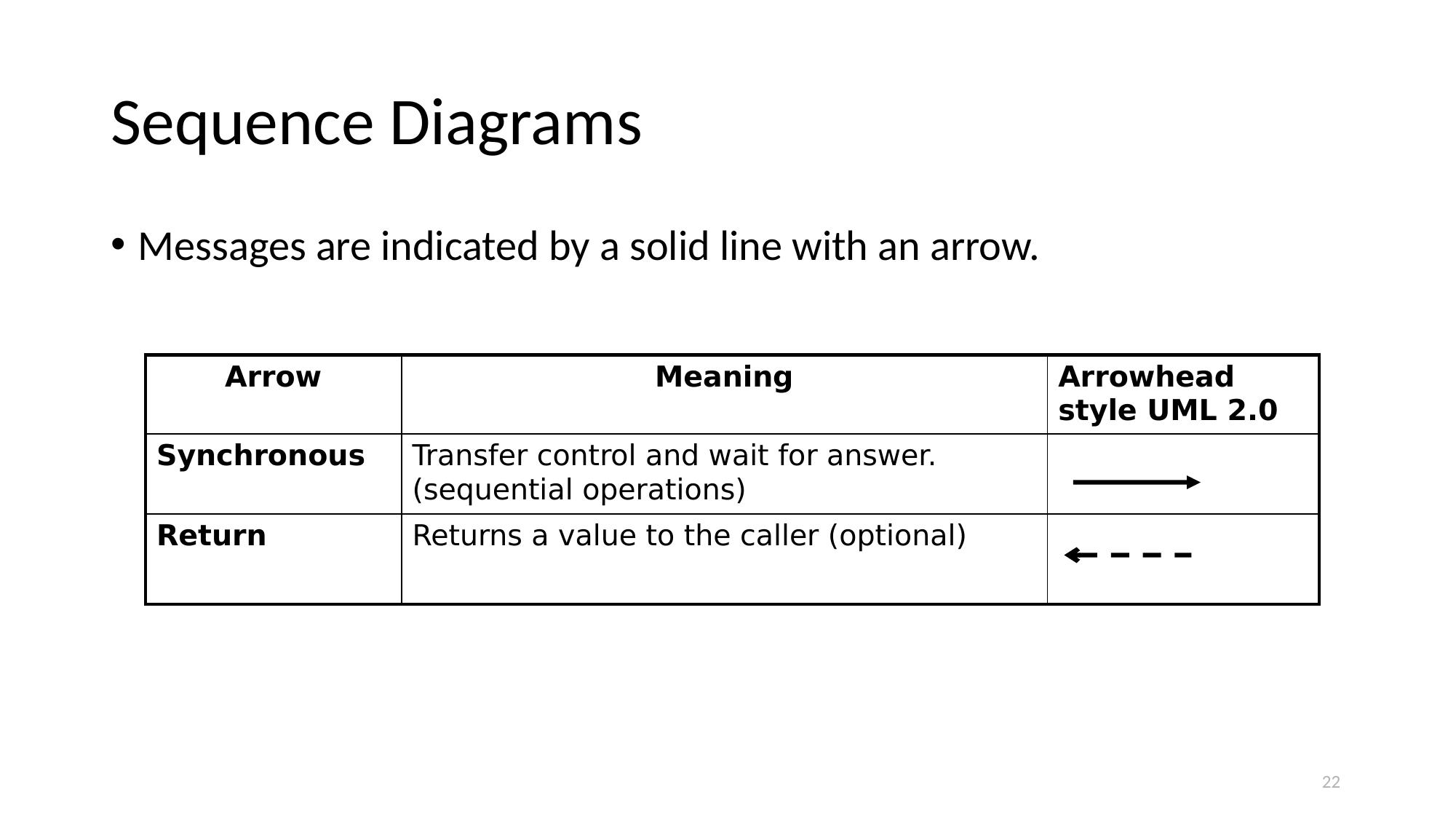

# Sequence Diagrams
Messages are indicated by a solid line with an arrow.
| Arrow | Meaning | Arrowhead style UML 2.0 |
| --- | --- | --- |
| Synchronous | Transfer control and wait for answer. (sequential operations) |  |
| Return | Returns a value to the caller (optional) |  |

22